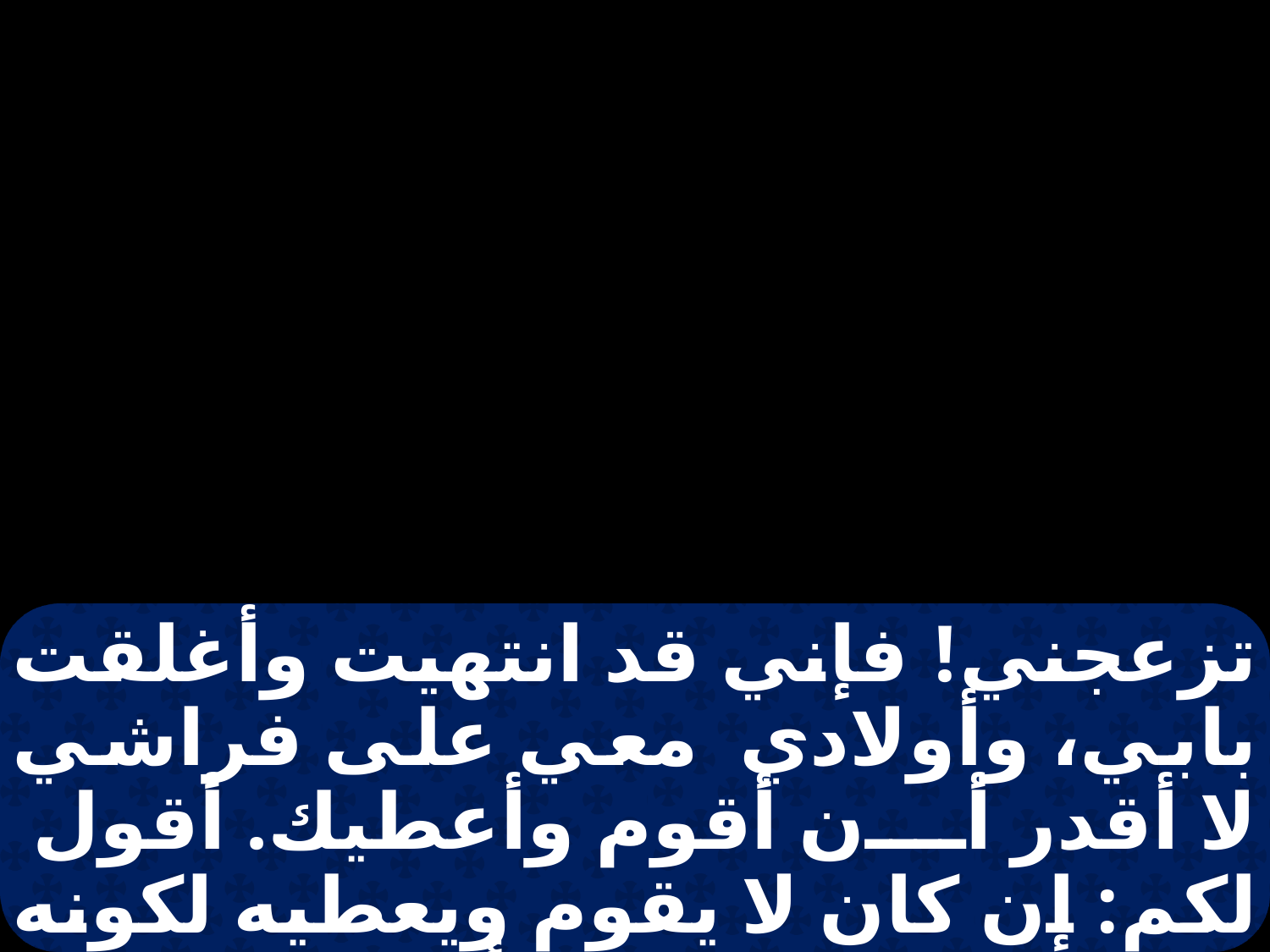

تزعجني! فإني قد انتهيت وأغلقت بابي، وأولادي  معي على فراشي لا أقدر أن أقوم وأعطيك. أقول  لكم: إن كان لا يقوم ويعطيه لكونه صديقه، فإنه من  أجل لجاجته يقوم ويعطيه ما يحتاج إليه. وأنا أيضًا